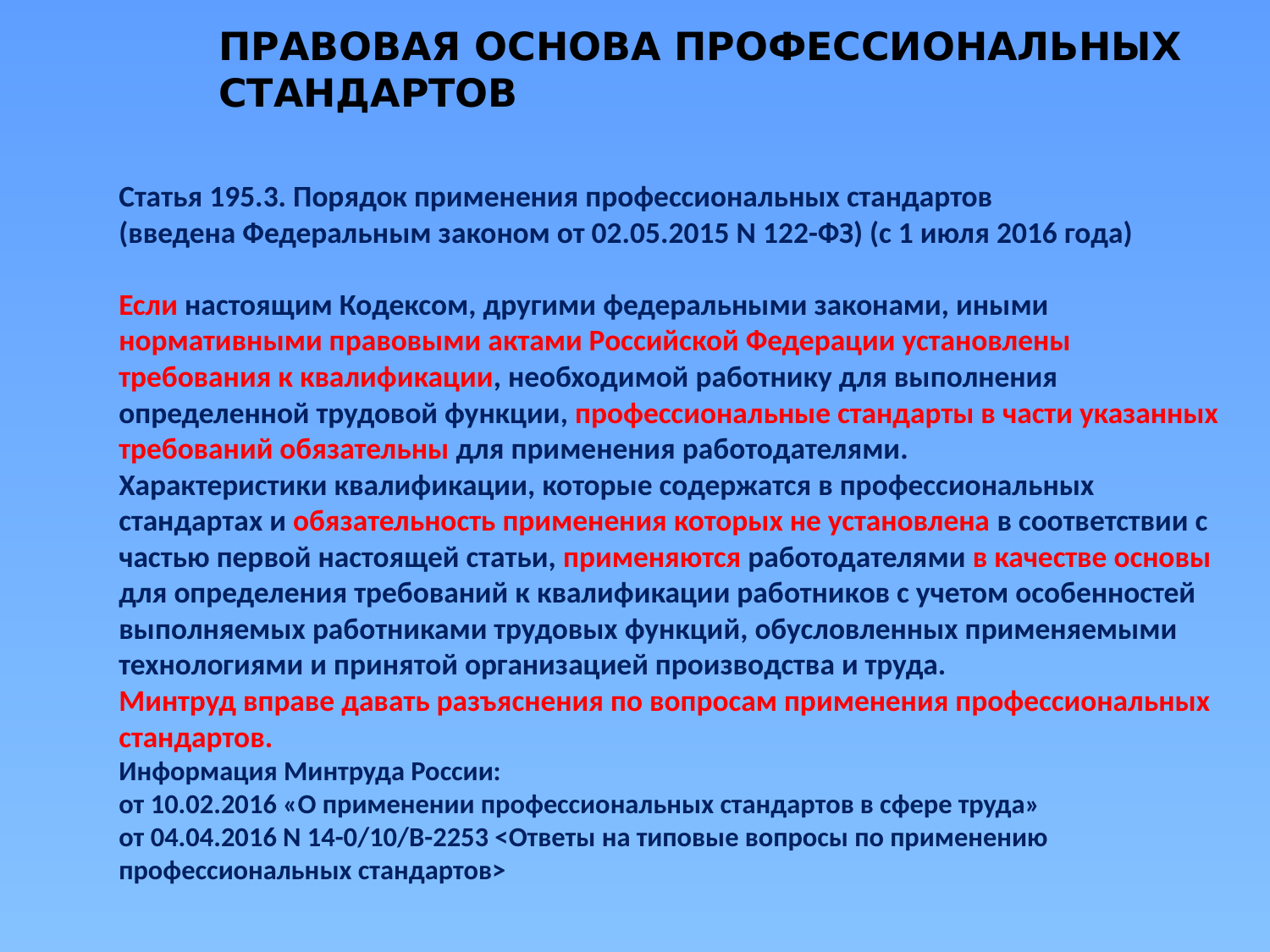

ПРАВОВАЯ ОСНОВА ПРОФЕССИОНАЛЬНЫХ СТАНДАРТОВ
Статья 195.3. Порядок применения профессиональных стандартов
(введена Федеральным законом от 02.05.2015 N 122-ФЗ) (с 1 июля 2016 года)

Если настоящим Кодексом, другими федеральными законами, иными нормативными правовыми актами Российской Федерации установлены требования к квалификации, необходимой работнику для выполнения определенной трудовой функции, профессиональные стандарты в части указанных требований обязательны для применения работодателями.
Характеристики квалификации, которые содержатся в профессиональных стандартах и обязательность применения которых не установлена в соответствии с частью первой настоящей статьи, применяются работодателями в качестве основы для определения требований к квалификации работников с учетом особенностей выполняемых работниками трудовых функций, обусловленных применяемыми технологиями и принятой организацией производства и труда.
Минтруд вправе давать разъяснения по вопросам применения профессиональных стандартов.
Информация Минтруда России:
от 10.02.2016 «О применении профессиональных стандартов в сфере труда»
от 04.04.2016 N 14-0/10/В-2253 <Ответы на типовые вопросы по применению профессиональных стандартов>